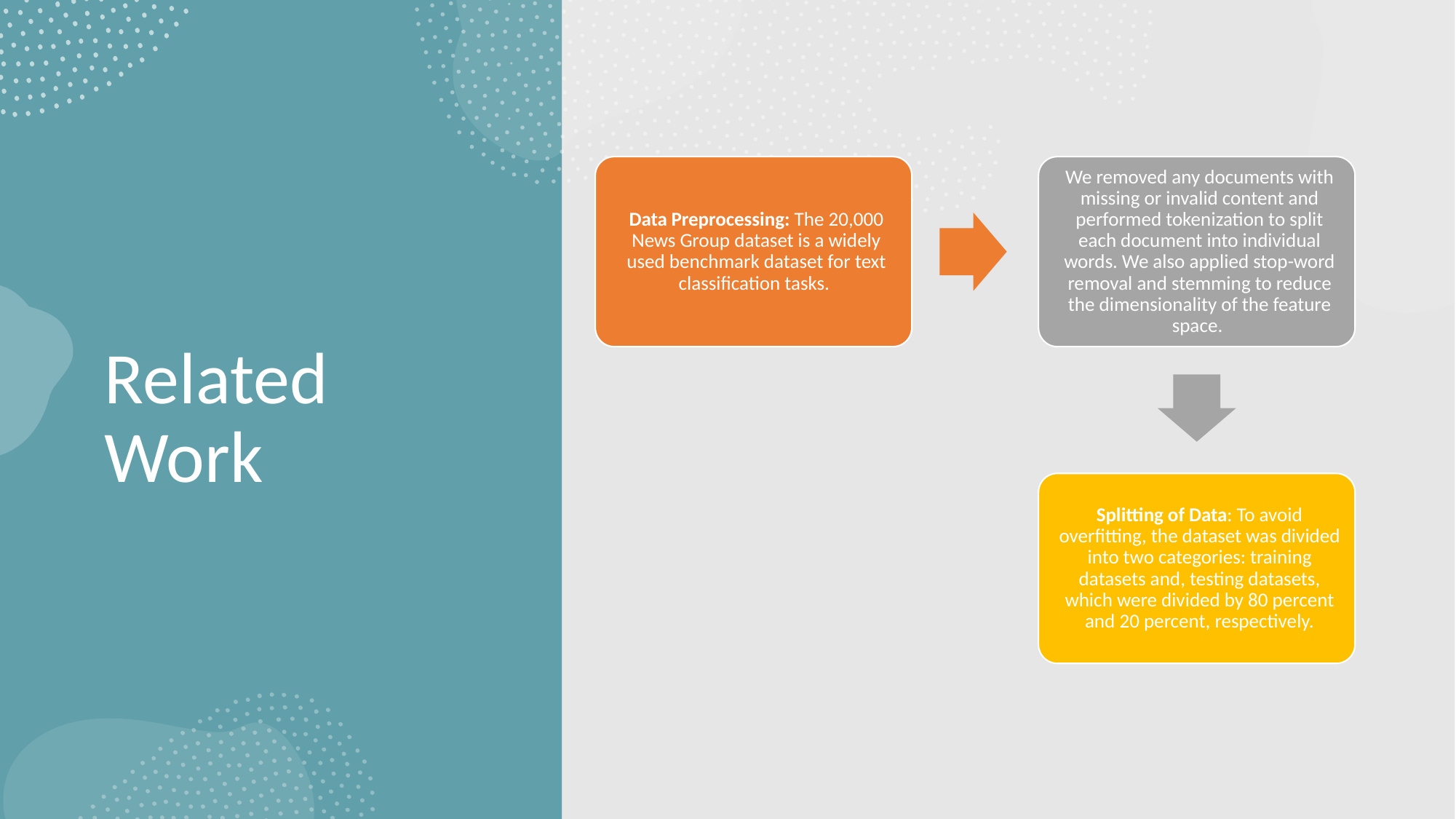

Data Preprocessing: The 20,000 News Group dataset is a widely used benchmark dataset for text classification tasks.

We removed any documents with missing or invalid content and performed tokenization to split each document into individual words. We also applied stop-word removal and stemming to reduce the dimensionality of the feature space.

Splitting of Data: To avoid overfitting, the dataset was divided into two categories: training datasets and, testing datasets, which were divided by 80 percent and 20 percent, respectively.
# Related Work